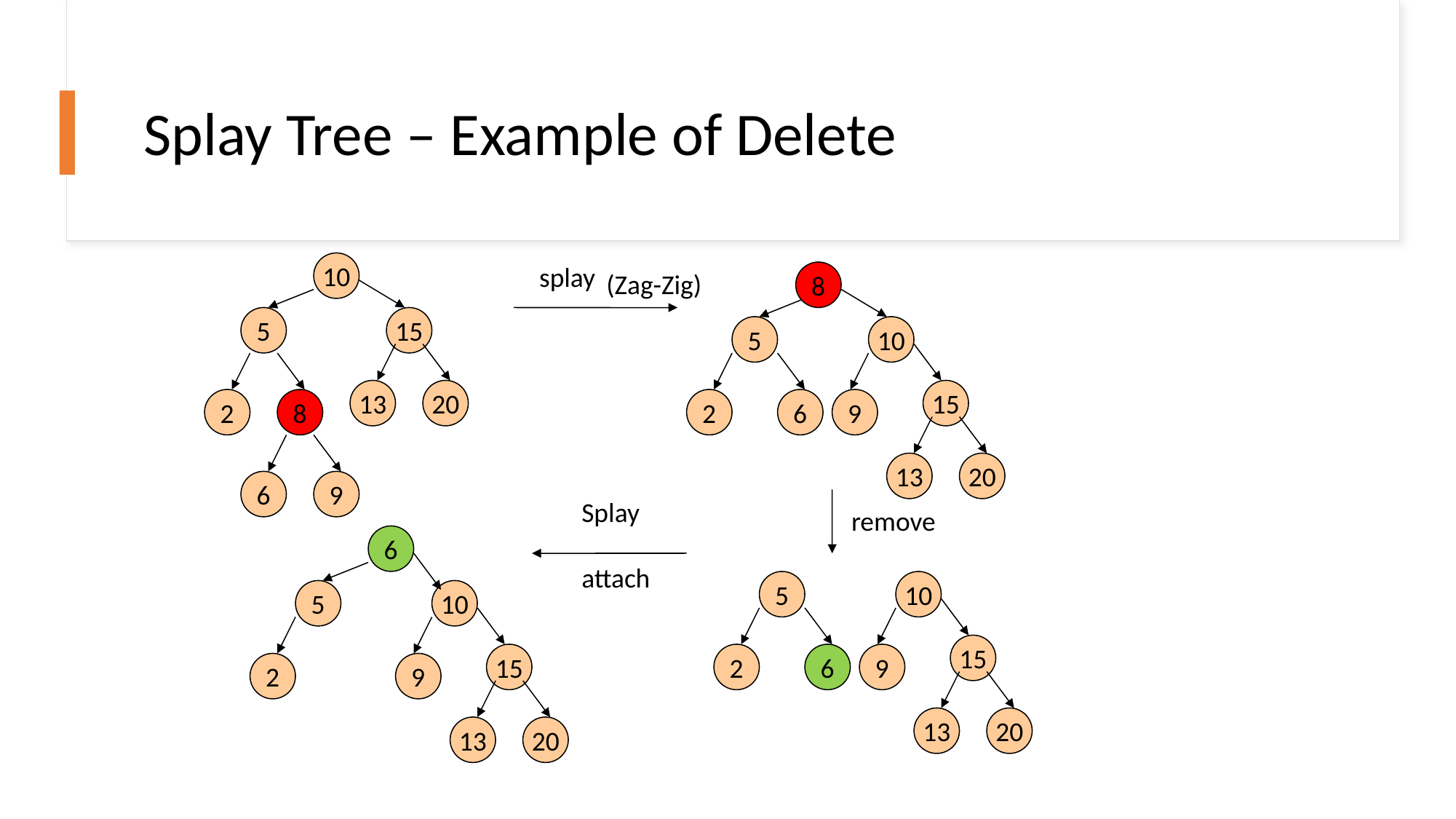

# Splay Tree – Example of Delete

10
splay
(Zag-Zig)
8

5
15

5
10

13
20
15
2
8
2
6
9

13
20
6
9
Splay

attach

remove
6

5
10
5
10

15
15
2
6
9
2
9

13
20
13
20